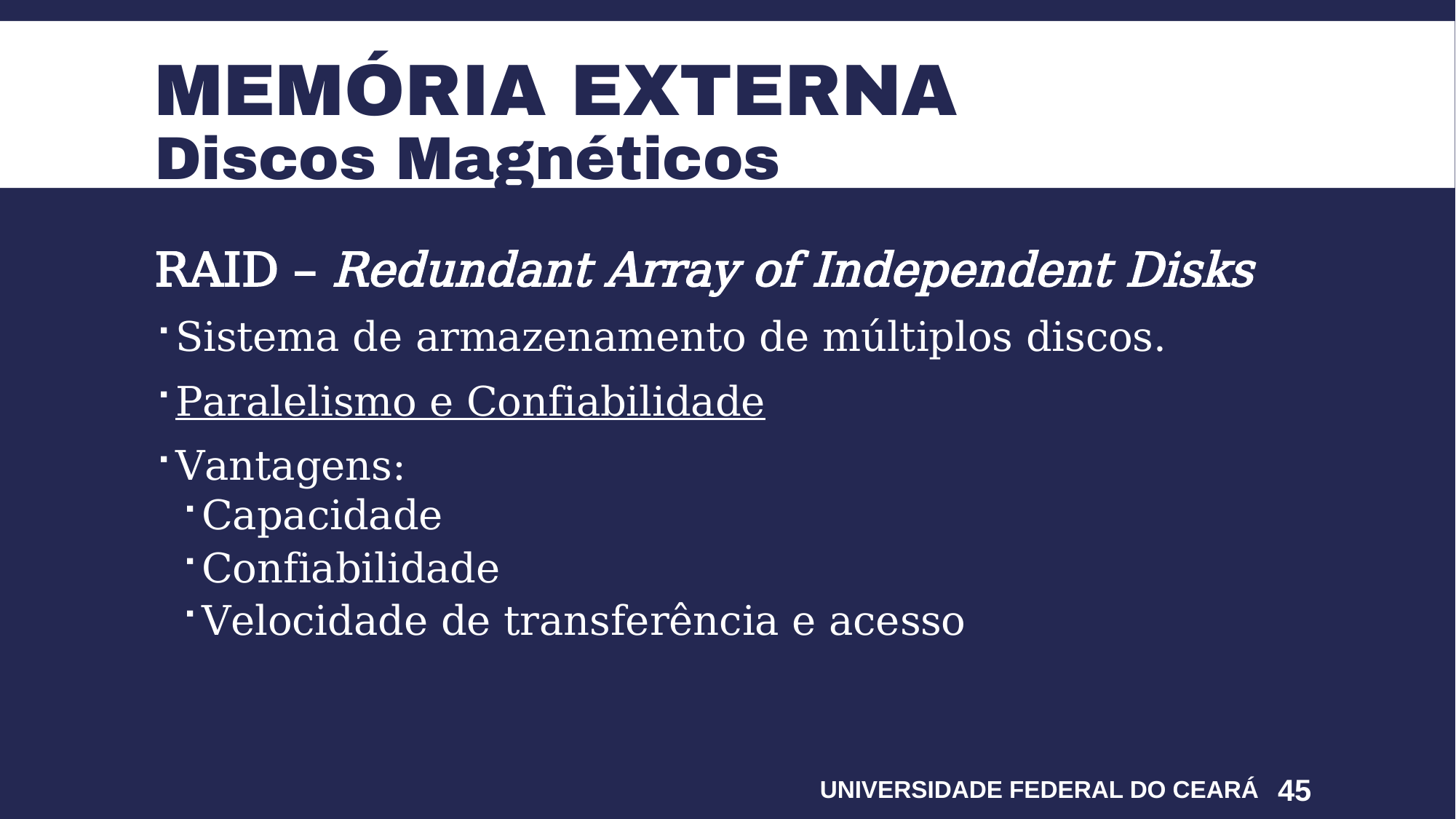

# Memória Externa Discos Magnéticos
RAID – Redundant Array of Independent Disks
Sistema de armazenamento de múltiplos discos.
Paralelismo e Confiabilidade
Vantagens:
Capacidade
Confiabilidade
Velocidade de transferência e acesso

UNIVERSIDADE FEDERAL DO CEARÁ
45